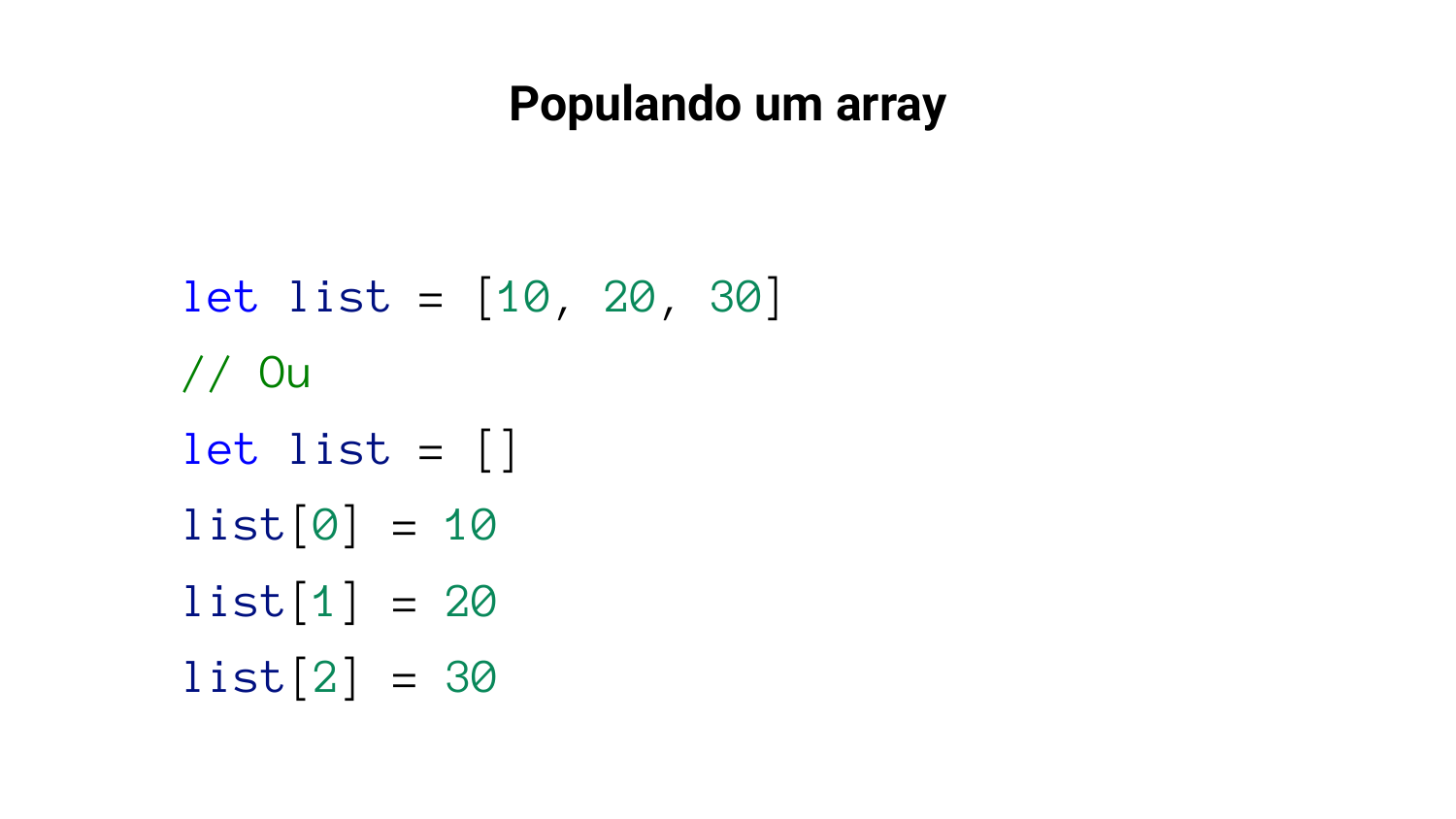

Populando um array
let list = [10, 20, 30]
// Ou
let list = []
list[0] = 10
list[1] = 20
list[2] = 30